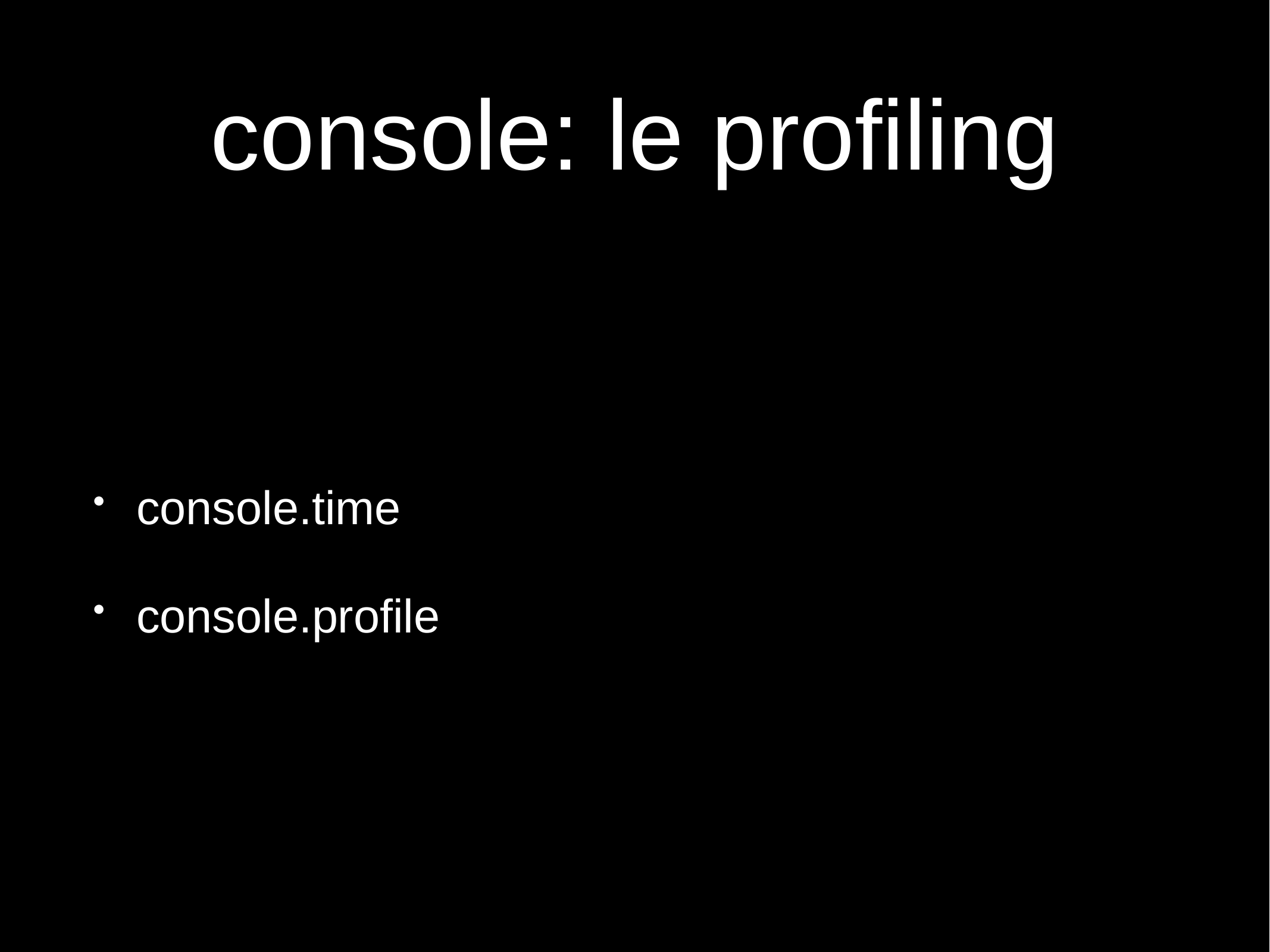

# console: le profiling
console.time
console.profile
15